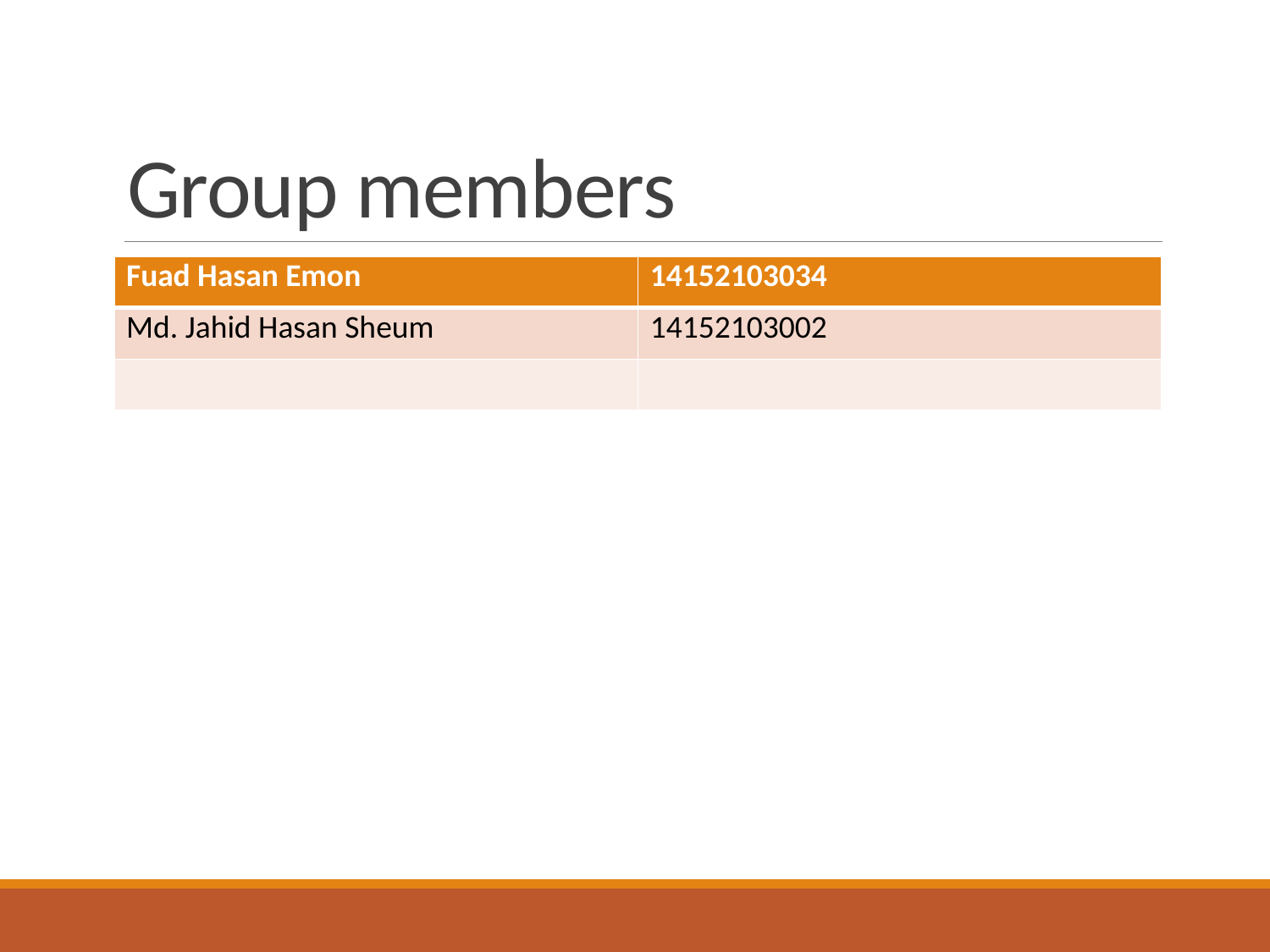

# Group members
| Fuad Hasan Emon | 14152103034 |
| --- | --- |
| Md. Jahid Hasan Sheum | 14152103002 |
|  |  |